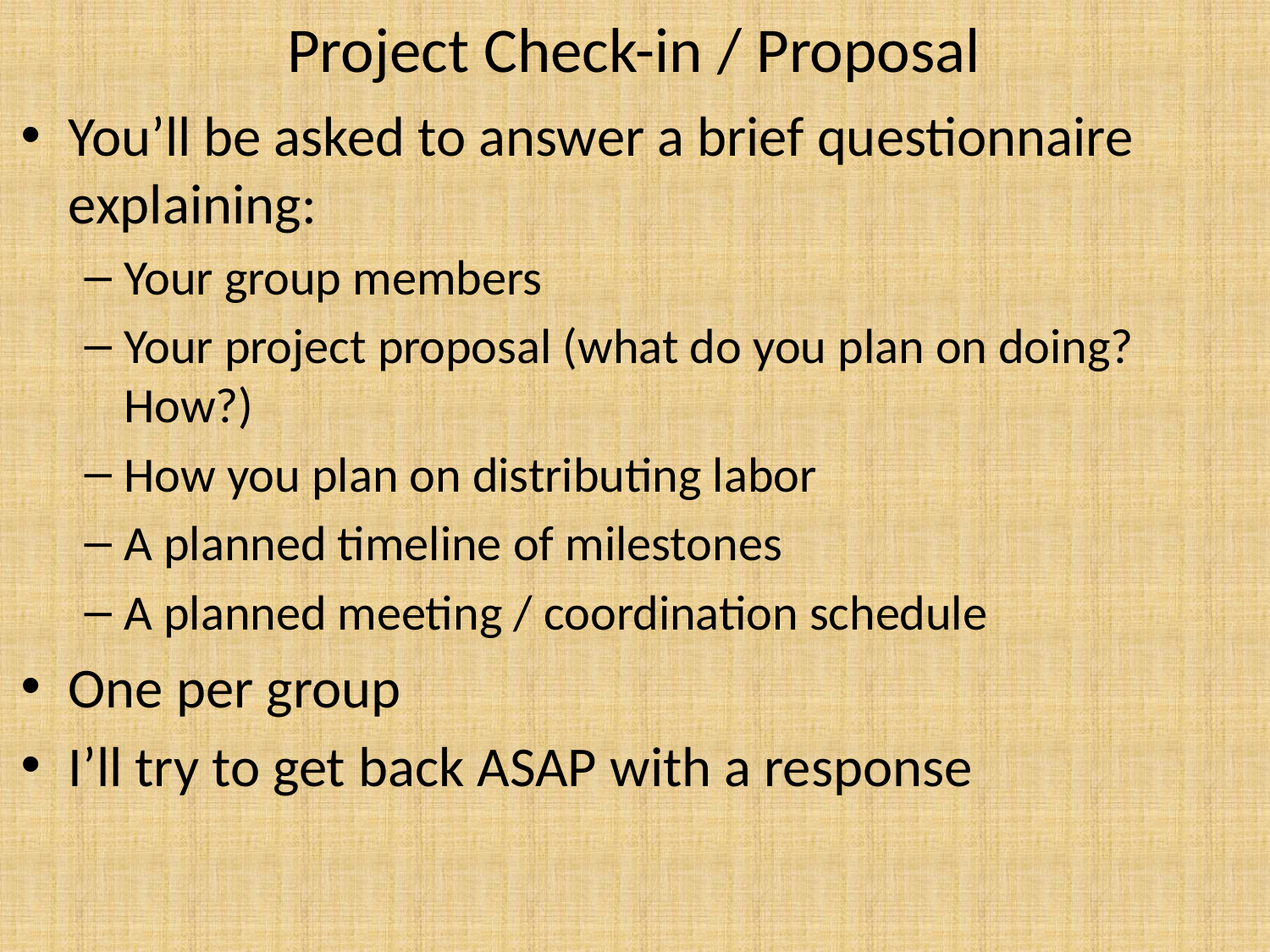

# Project Check-in / Proposal
You’ll be asked to answer a brief questionnaire explaining:
Your group members
Your project proposal (what do you plan on doing? How?)
How you plan on distributing labor
A planned timeline of milestones
A planned meeting / coordination schedule
One per group
I’ll try to get back ASAP with a response